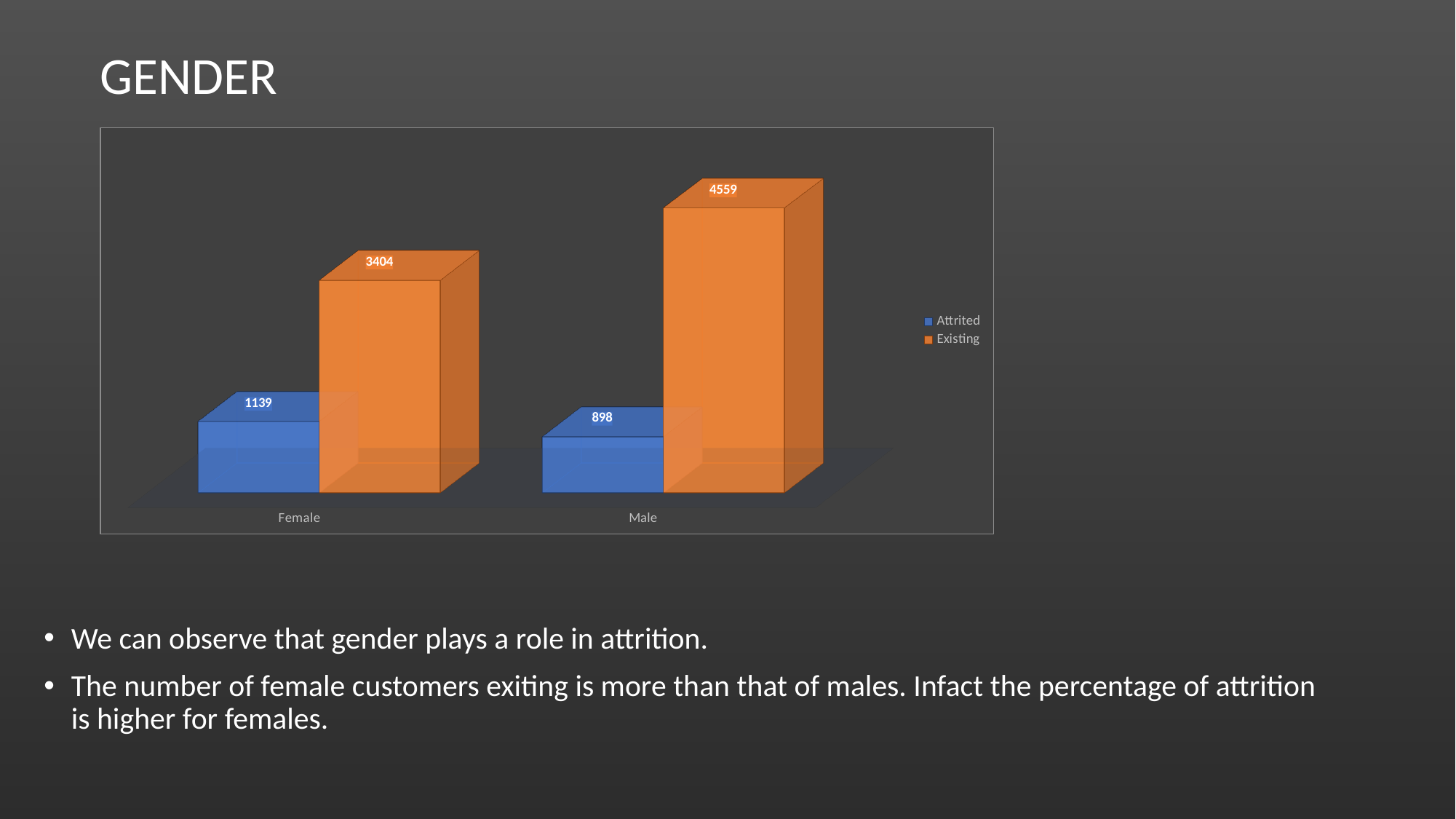

# GENDER

[unsupported chart]

We can observe that gender plays a role in attrition.
The number of female customers exiting is more than that of males. Infact the percentage of attrition is higher for females.